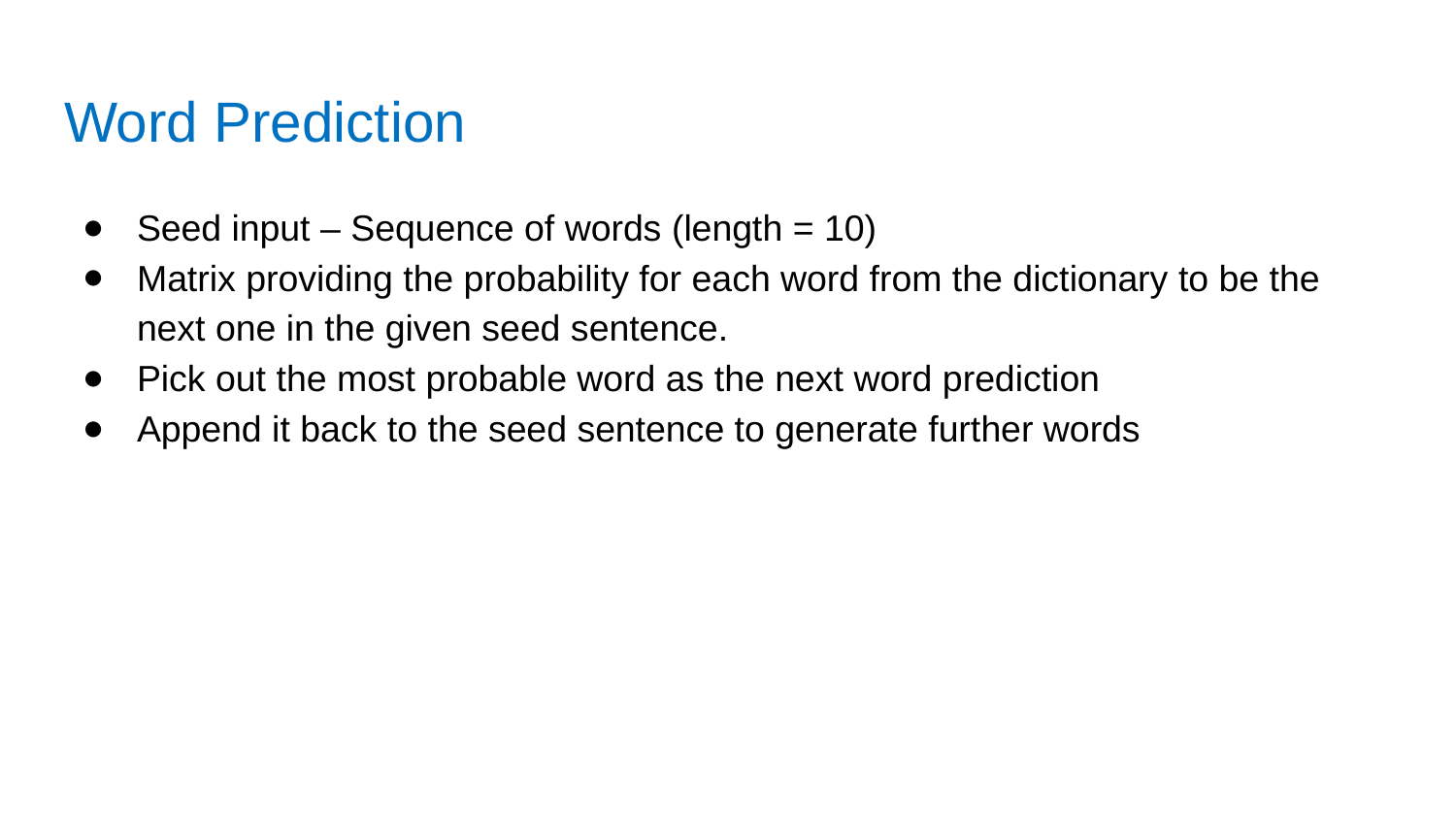

# Word Prediction
Seed input – Sequence of words (length = 10)
Matrix providing the probability for each word from the dictionary to be the next one in the given seed sentence.
Pick out the most probable word as the next word prediction
Append it back to the seed sentence to generate further words